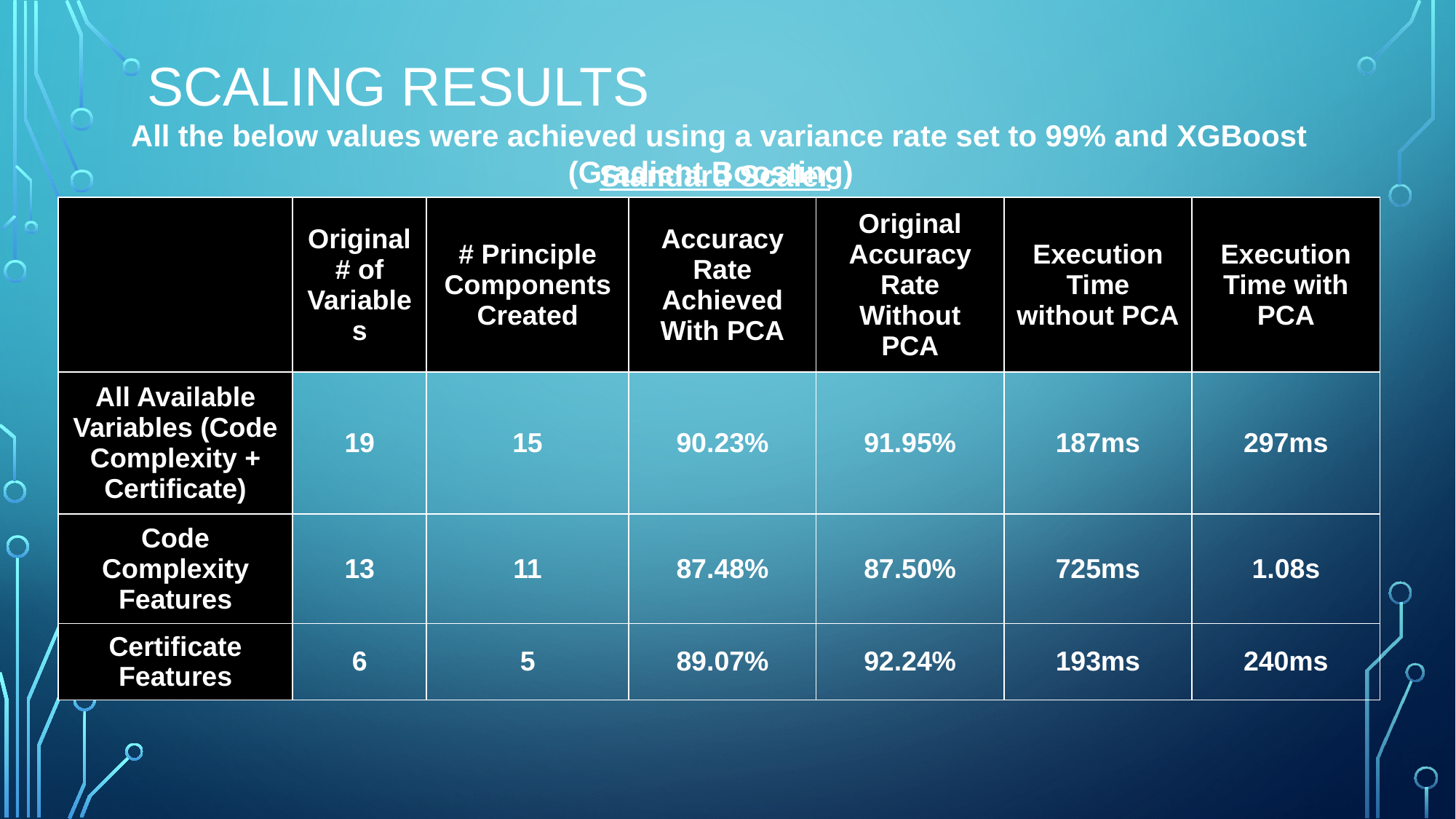

# Scaling results
All the below values were achieved using a variance rate set to 99% and XGBoost (Gradient Boosting)

Standard Scaler
|  | Original # of Variables | # Principle Components Created | Accuracy Rate Achieved With PCA | Original Accuracy Rate Without PCA | Execution Time without PCA | Execution Time with PCA |
| --- | --- | --- | --- | --- | --- | --- |
| All Available Variables (Code Complexity + Certificate) | 19 | 15 | 90.23% | 91.95% | 187ms | 297ms |
| Code Complexity Features | 13 | 11 | 87.48% | 87.50% | 725ms | 1.08s |
| Certificate Features | 6 | 5 | 89.07% | 92.24% | 193ms | 240ms |